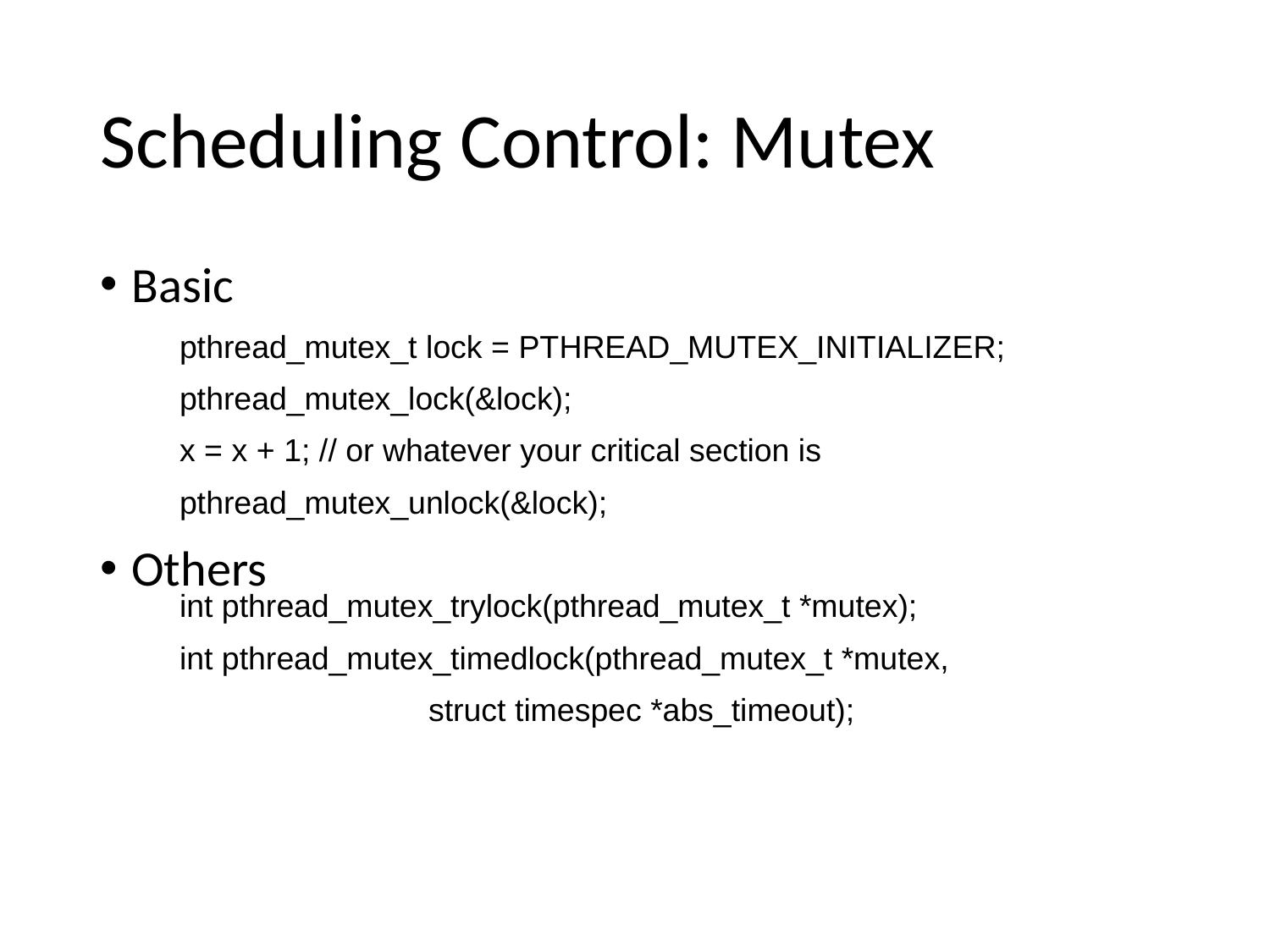

# Scheduling Control: Mutex
Basic

Others
pthread_mutex_t lock = PTHREAD_MUTEX_INITIALIZER;
pthread_mutex_lock(&lock);
x = x + 1; // or whatever your critical section is
pthread_mutex_unlock(&lock);

int pthread_mutex_trylock(pthread_mutex_t *mutex);
int pthread_mutex_timedlock(pthread_mutex_t *mutex,
                            struct timespec *abs_timeout);